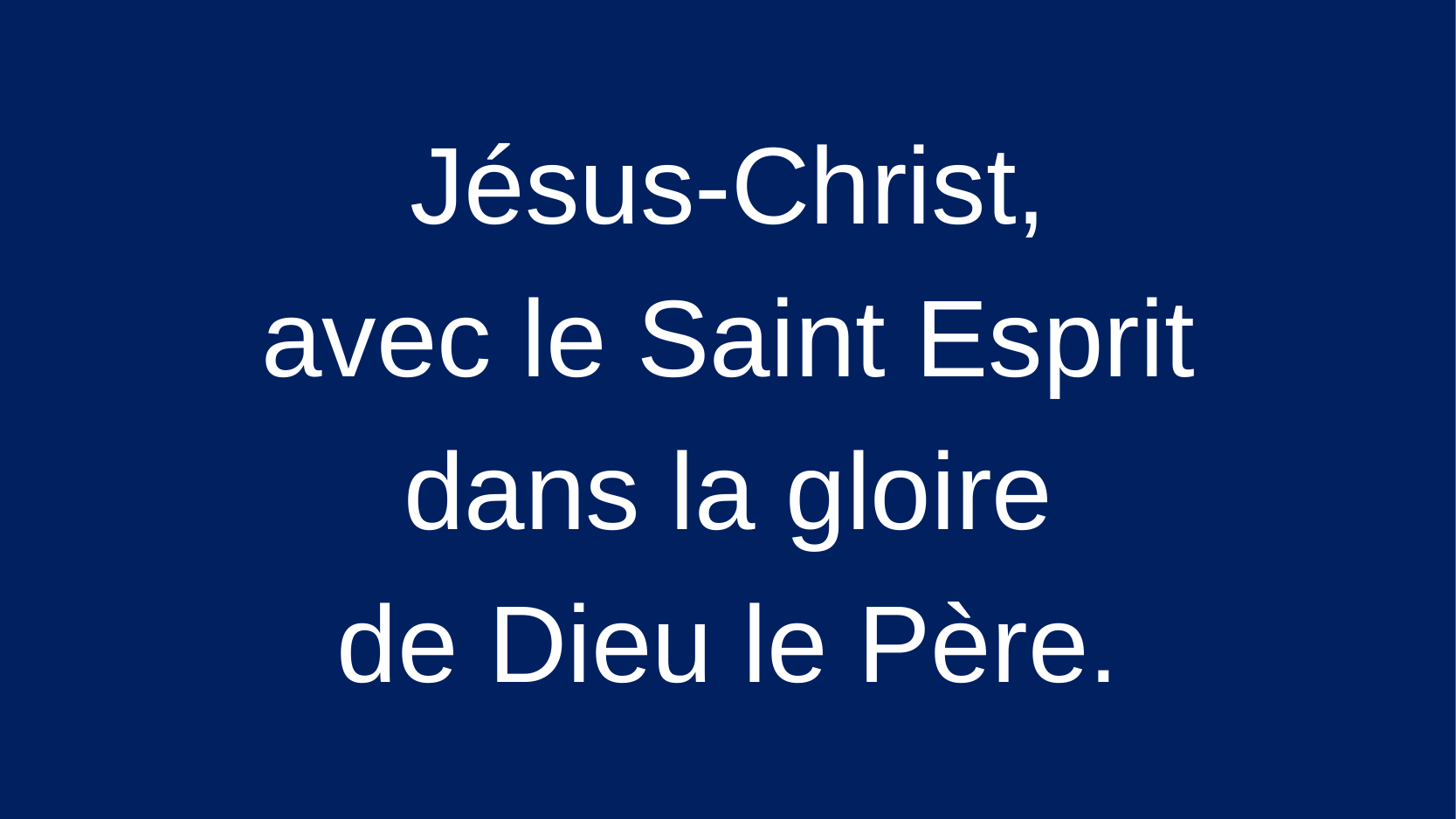

Jésus-Christ,
avec le Saint Esprit
dans la gloire
de Dieu le Père.